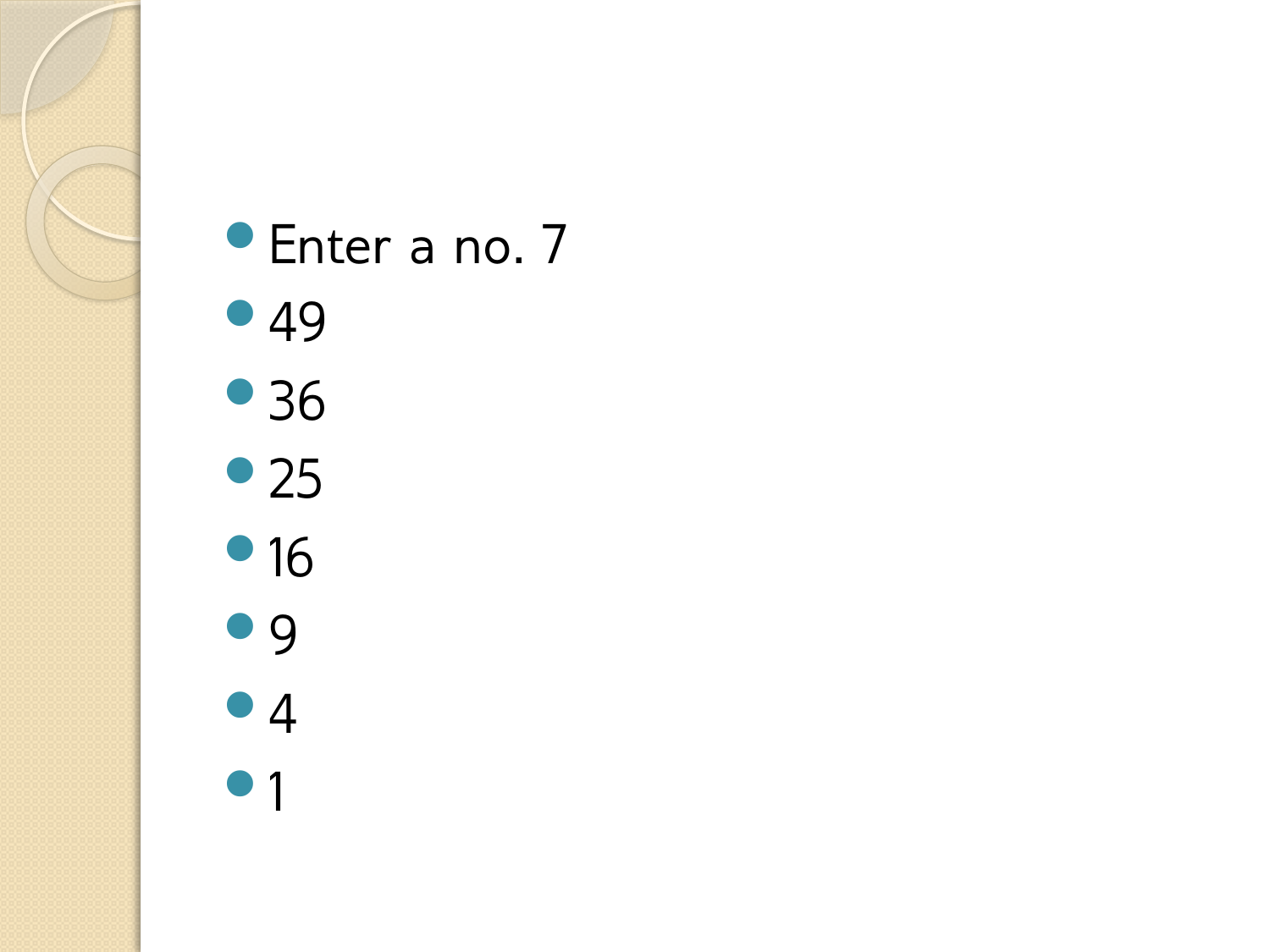

#
Enter a no. 7
49
36
25
16
9
4
1